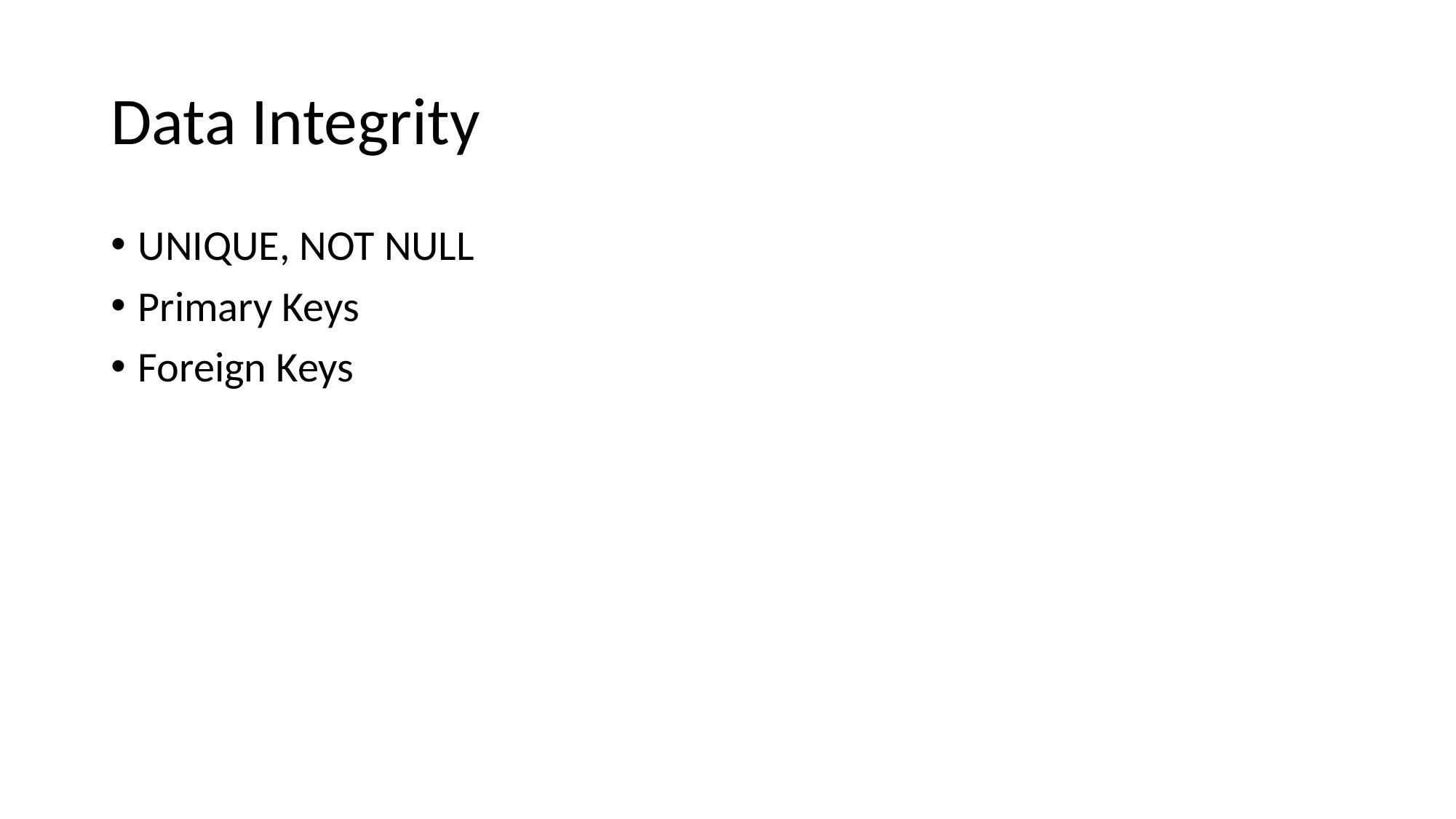

# Data Integrity
UNIQUE, NOT NULL
Primary Keys
Foreign Keys